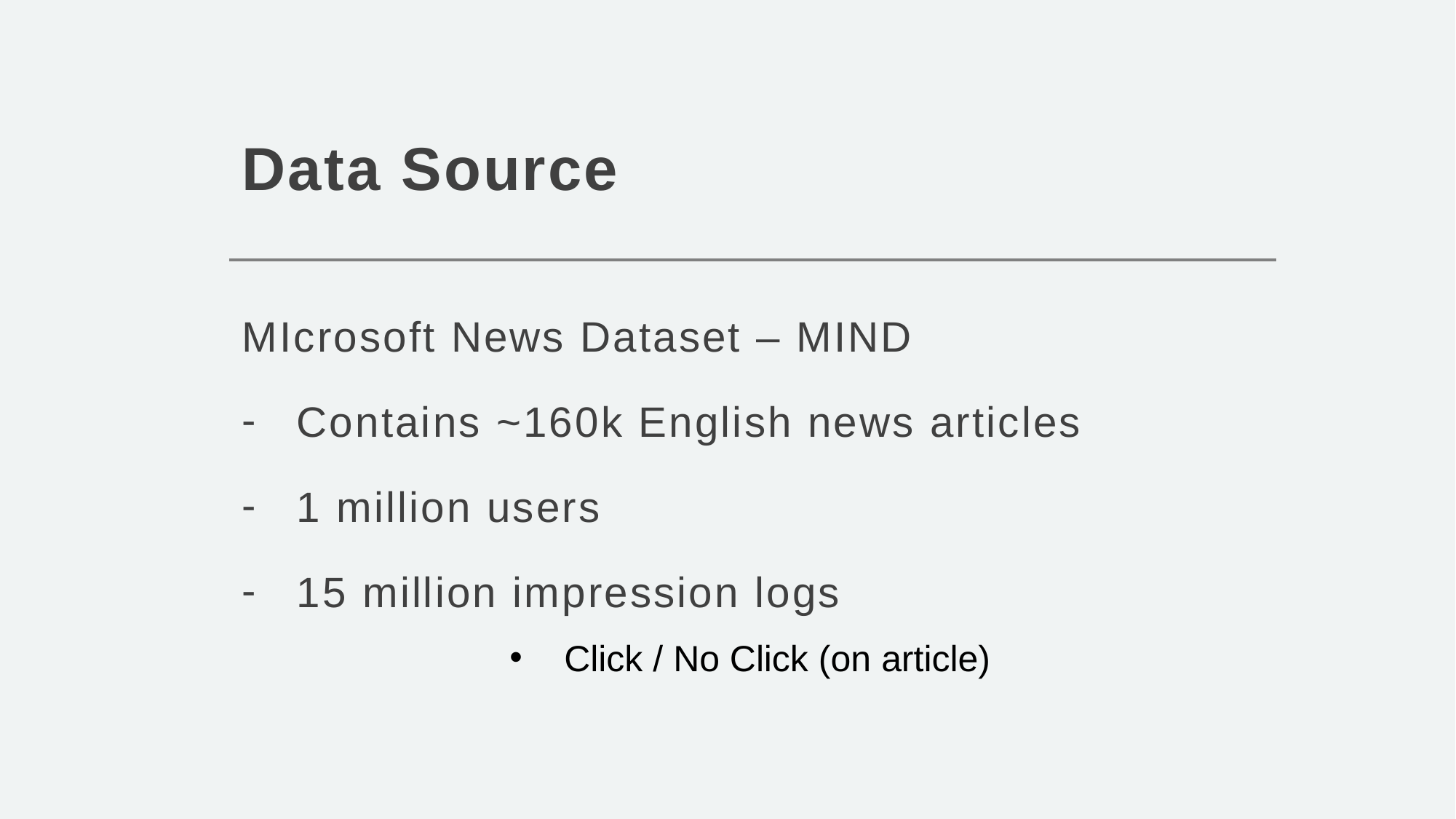

# Data Source
MIcrosoft News Dataset – MIND
Contains ~160k English news articles
1 million users
15 million impression logs
Click / No Click (on article)